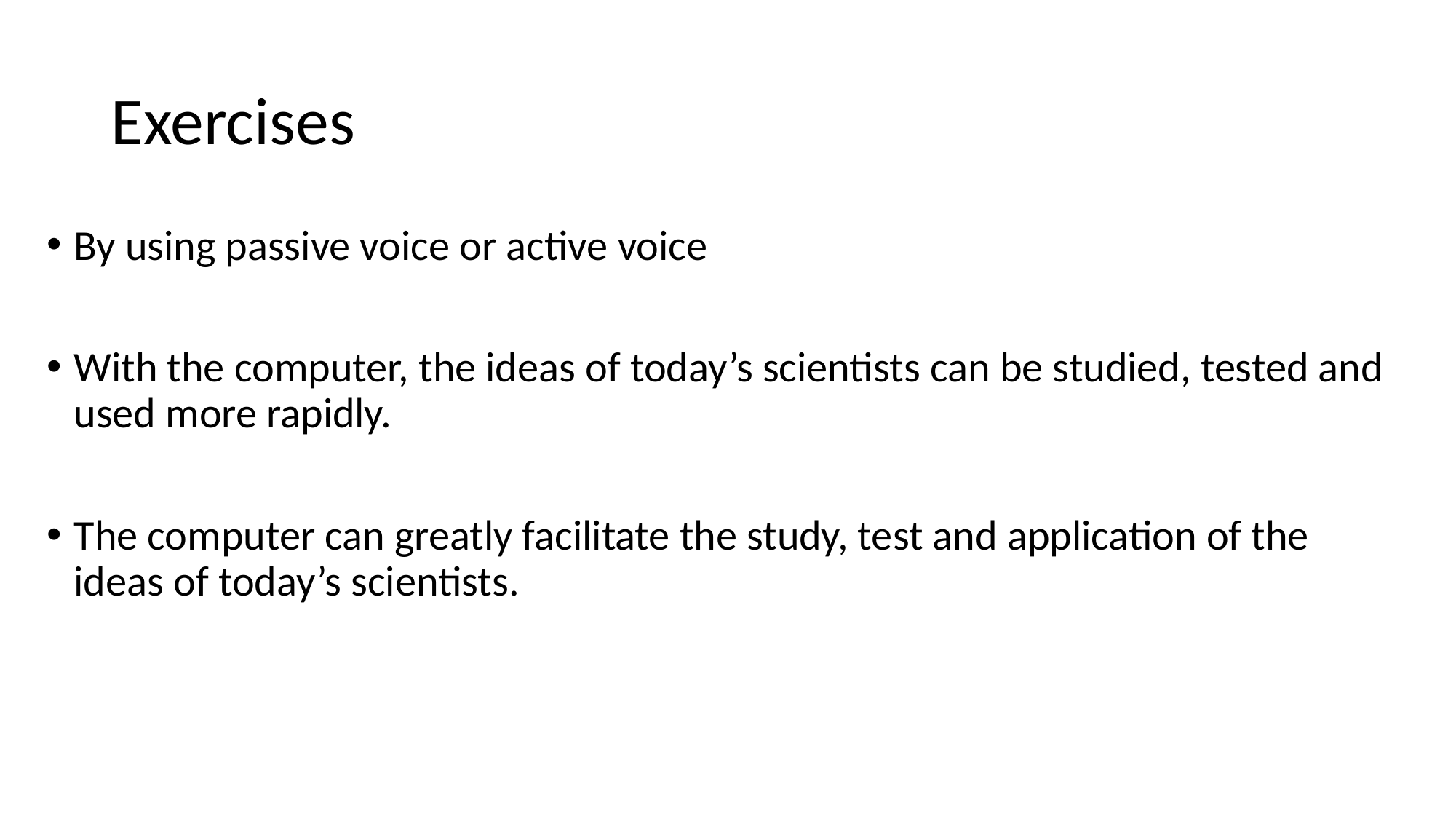

# Exercises
By using passive voice or active voice

With the computer, the ideas of today’s scientists can be studied, tested and used more rapidly.

The computer can greatly facilitate the study, test and application of the ideas of today’s scientists.